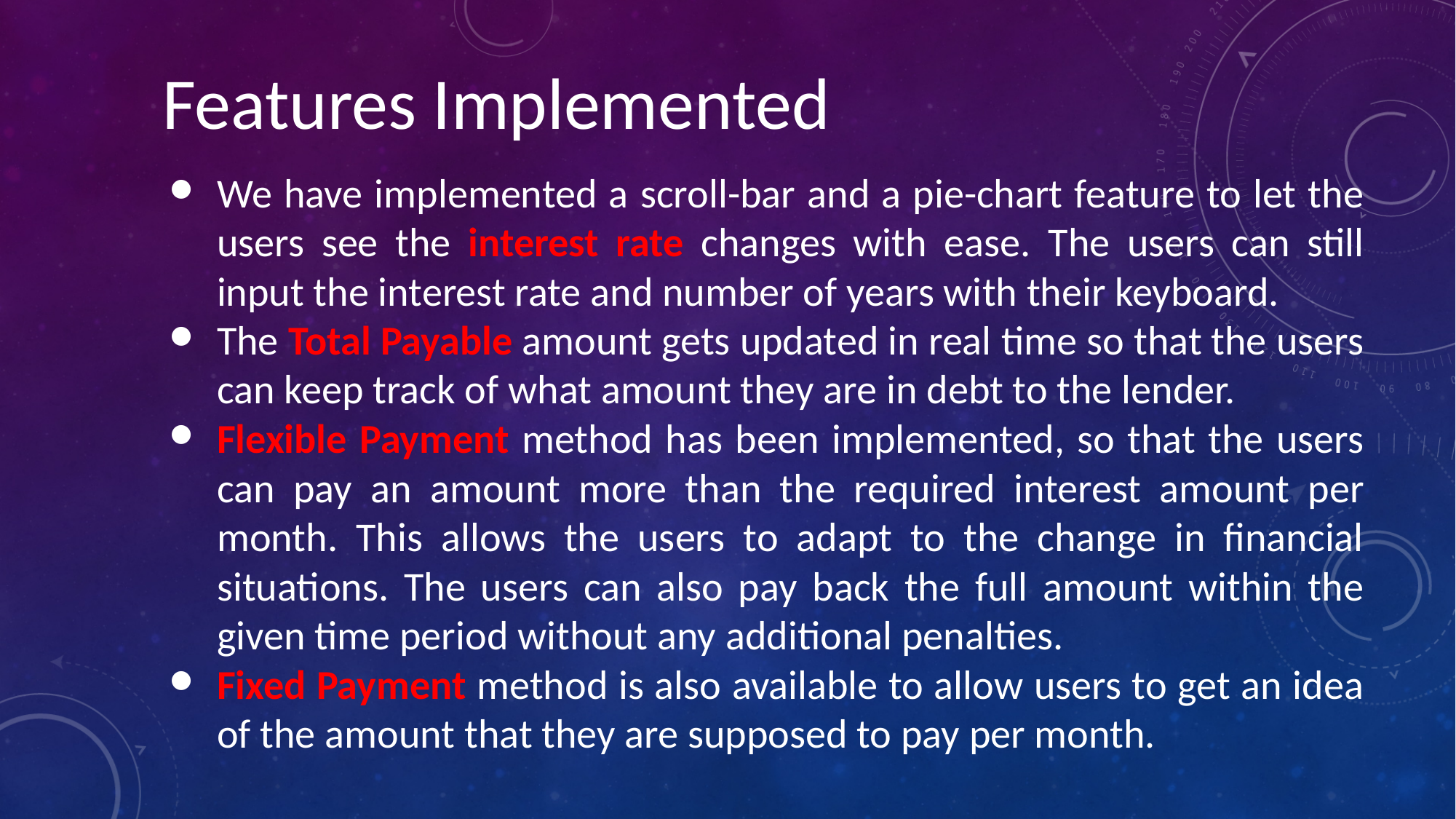

Features Implemented
We have implemented a scroll-bar and a pie-chart feature to let the users see the interest rate changes with ease. The users can still input the interest rate and number of years with their keyboard.
The Total Payable amount gets updated in real time so that the users can keep track of what amount they are in debt to the lender.
Flexible Payment method has been implemented, so that the users can pay an amount more than the required interest amount per month. This allows the users to adapt to the change in financial situations. The users can also pay back the full amount within the given time period without any additional penalties.
Fixed Payment method is also available to allow users to get an idea of the amount that they are supposed to pay per month.